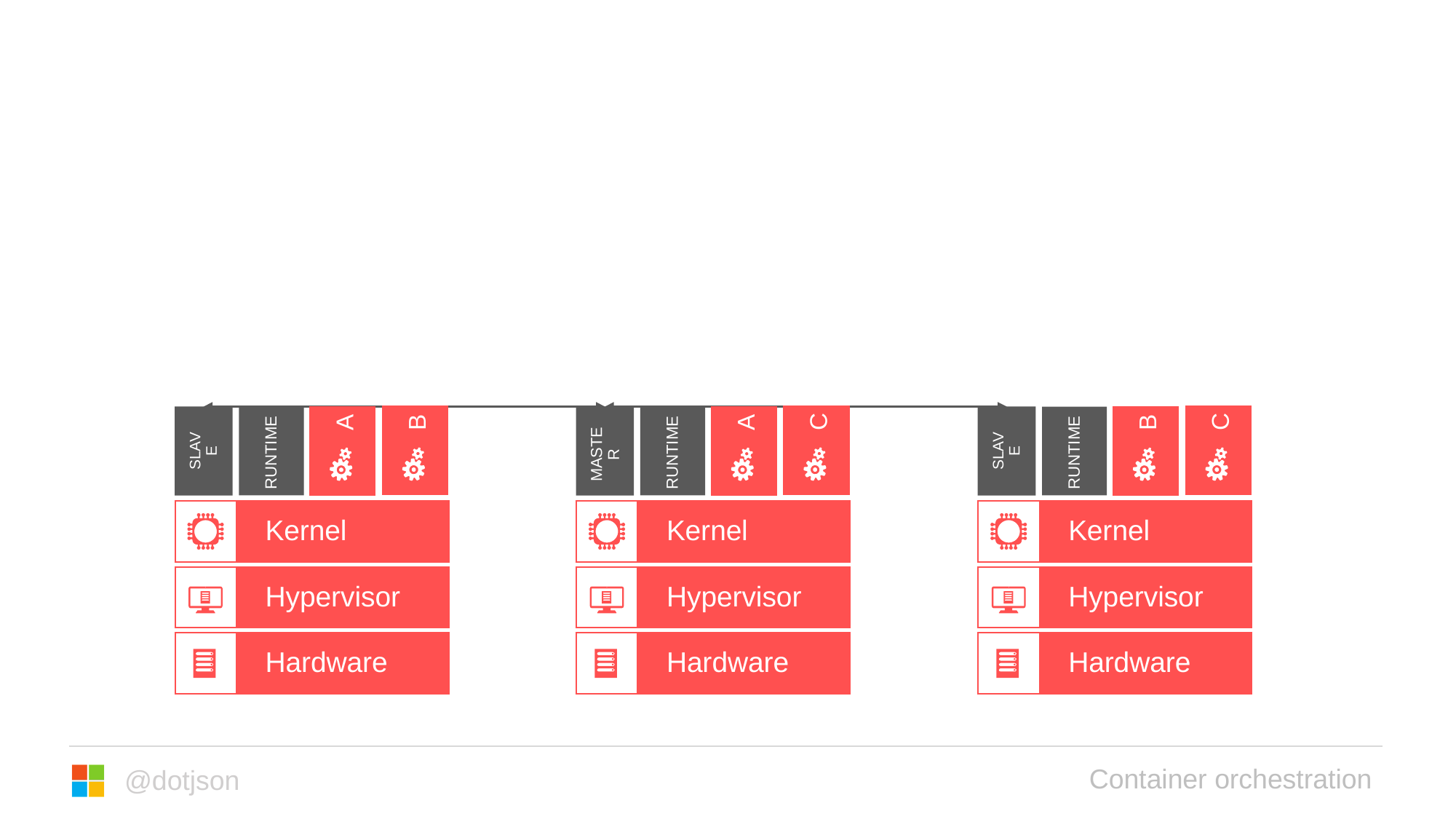

A
RUNTIME
B

A

SLAVE

Kernel

Hypervisor

Hardware
RUNTIME
C

A

Kernel

Hypervisor

Hardware
RUNTIME
C

B

SLAVE

Kernel

Hypervisor

Hardware
MASTER
Container orchestration